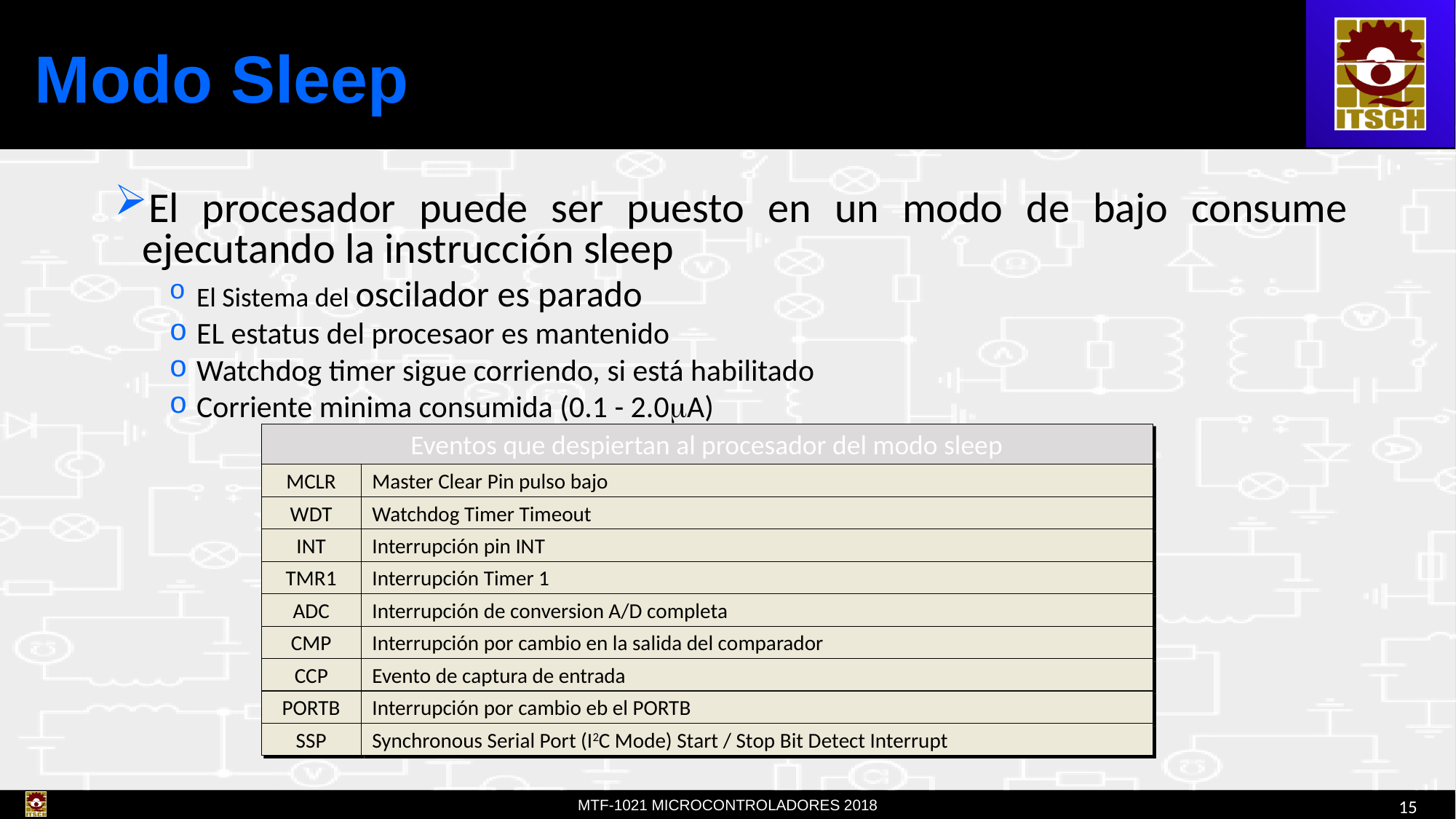

# Modo Sleep
El procesador puede ser puesto en un modo de bajo consume ejecutando la instrucción sleep
El Sistema del oscilador es parado
EL estatus del procesaor es mantenido
Watchdog timer sigue corriendo, si está habilitado
Corriente minima consumida (0.1 - 2.0μA)
Eventos que despiertan al procesador del modo sleep
MCLR
Master Clear Pin pulso bajo
WDT
Watchdog Timer Timeout
INT
Interrupción pin INT
TMR1
Interrupción Timer 1
ADC
Interrupción de conversion A/D completa
CMP
Interrupción por cambio en la salida del comparador
CCP
Evento de captura de entrada
PORTB
Interrupción por cambio eb el PORTB
SSP
Synchronous Serial Port (I2C Mode) Start / Stop Bit Detect Interrupt